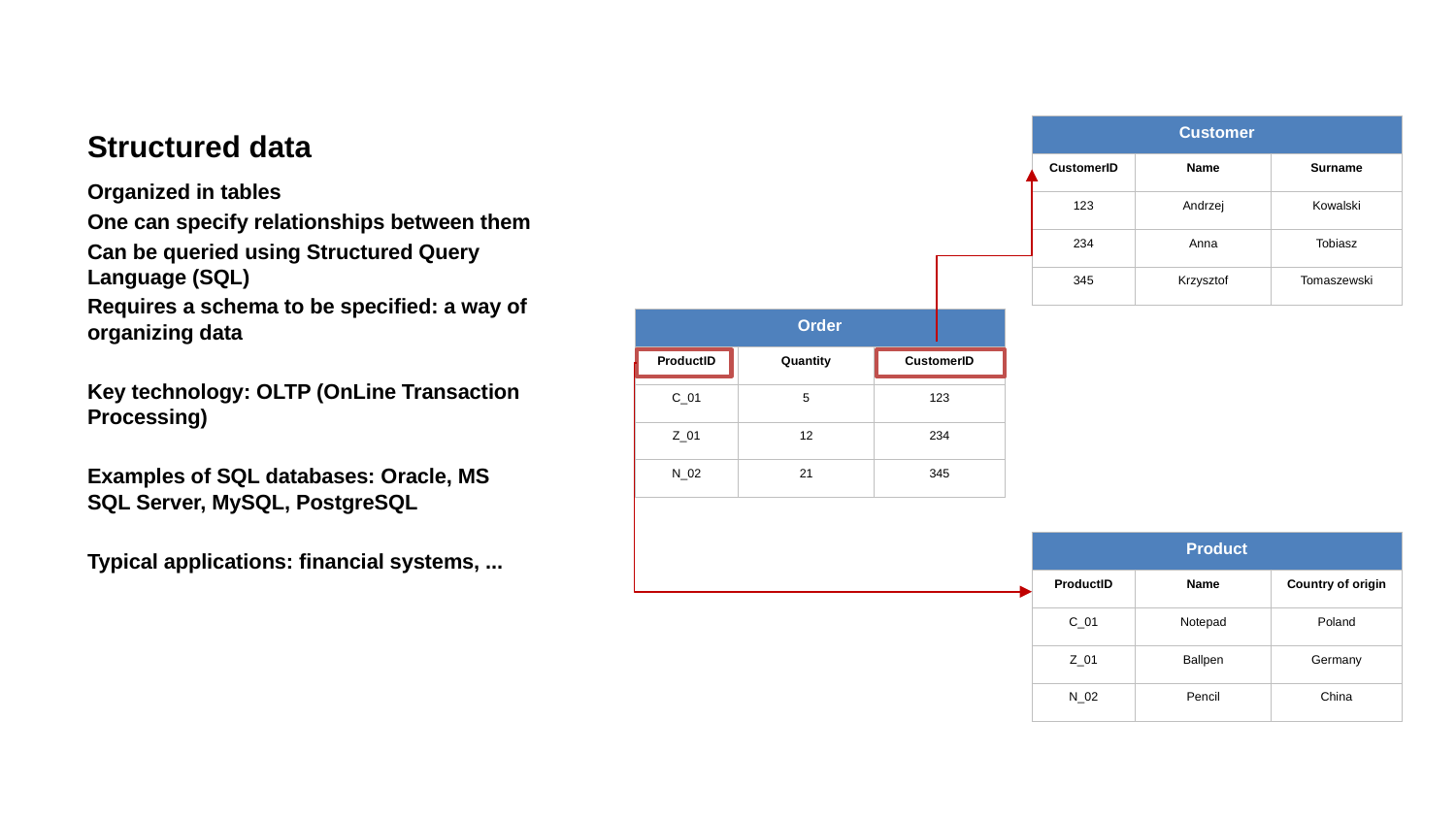

# Structured data
| Customer | Imię | Nazwisko |
| --- | --- | --- |
| CustomerID | Name | Surname |
| 123 | Andrzej | Kowalski |
| 234 | Anna | Tobiasz |
| 345 | Krzysztof | Tomaszewski |

Organized in tables
One can specify relationships between them
Can be queried using Structured Query Language (SQL)
Requires a schema to be specified: a way of organizing data

Key technology: OLTP (OnLine Transaction Processing)

Examples of SQL databases: Oracle, MS SQL Server, MySQL, PostgreSQL

Typical applications: financial systems, ...
| Order | Nazwa | Waga [kg] |
| --- | --- | --- |
| ProductID | Quantity | CustomerID |
| C\_01 | 5 | 123 |
| Z\_01 | 12 | 234 |
| N\_02 | 21 | 345 |

| Product | Nazwa | Waga [kg] |
| --- | --- | --- |
| ProductID | Name | Country of origin |
| C\_01 | Notepad | Poland |
| Z\_01 | Ballpen | Germany |
| N\_02 | Pencil | China |